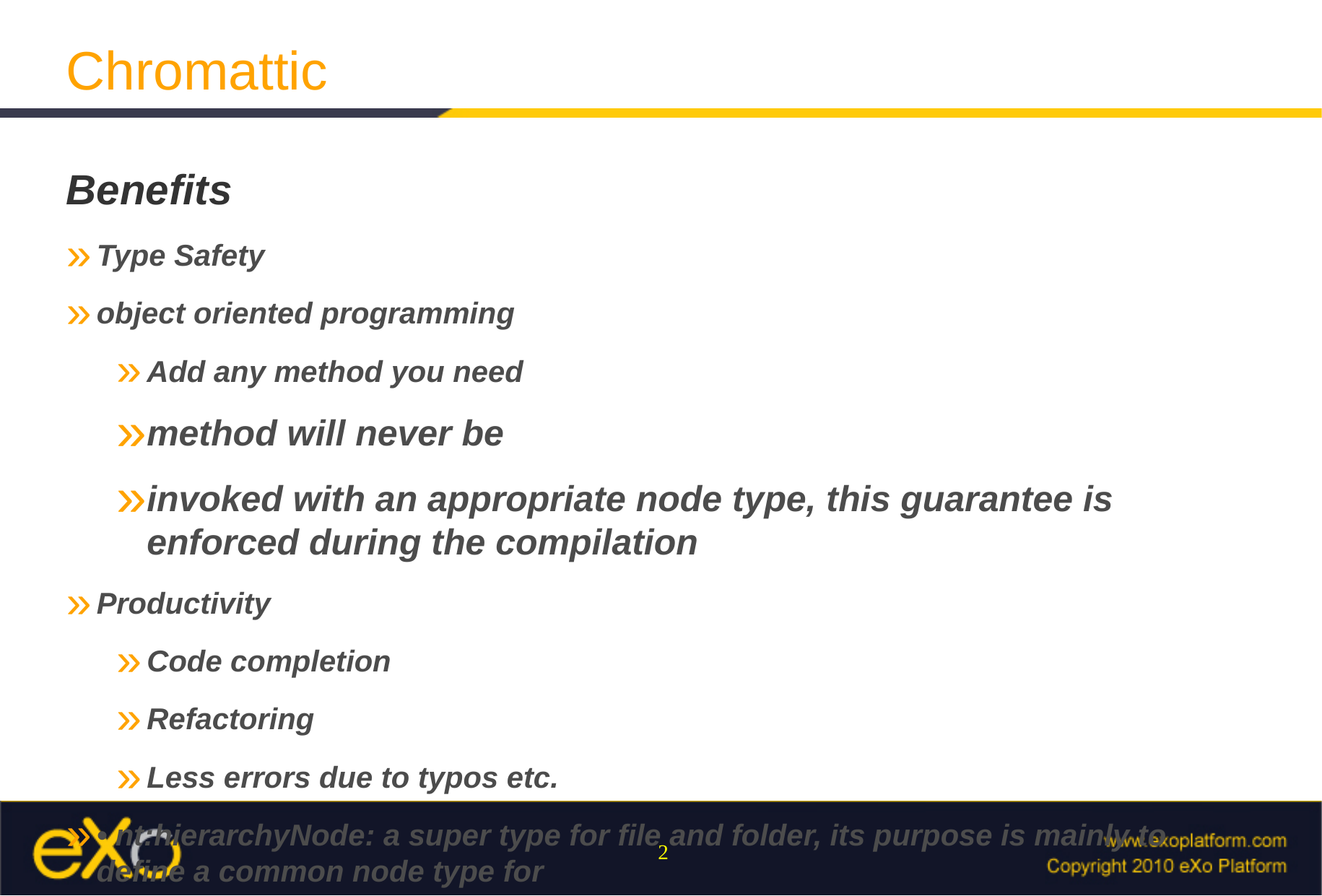

Chromattic
Benefits
Type Safety
object oriented programming
Add any method you need
method will never be
invoked with an appropriate node type, this guarantee is enforced during the compilation
Productivity
Code completion
Refactoring
Less errors due to typos etc.
• nt:hierarchyNode: a super type for file and folder, its purpose is mainly to define a common node type for
children of a folder
nt:resource: a node type for modelling a resource, basically it's data
nt:file: a node type for a file, it contains data via a jcr:content child node of type nt:resource
nt:folder: a node type for a folder with children of type nt:hierarchynode
The following examples list the content of a directory structure and we have two versions, one using the native
JCR API and one using Chromattic objects mapped onto the same node types.